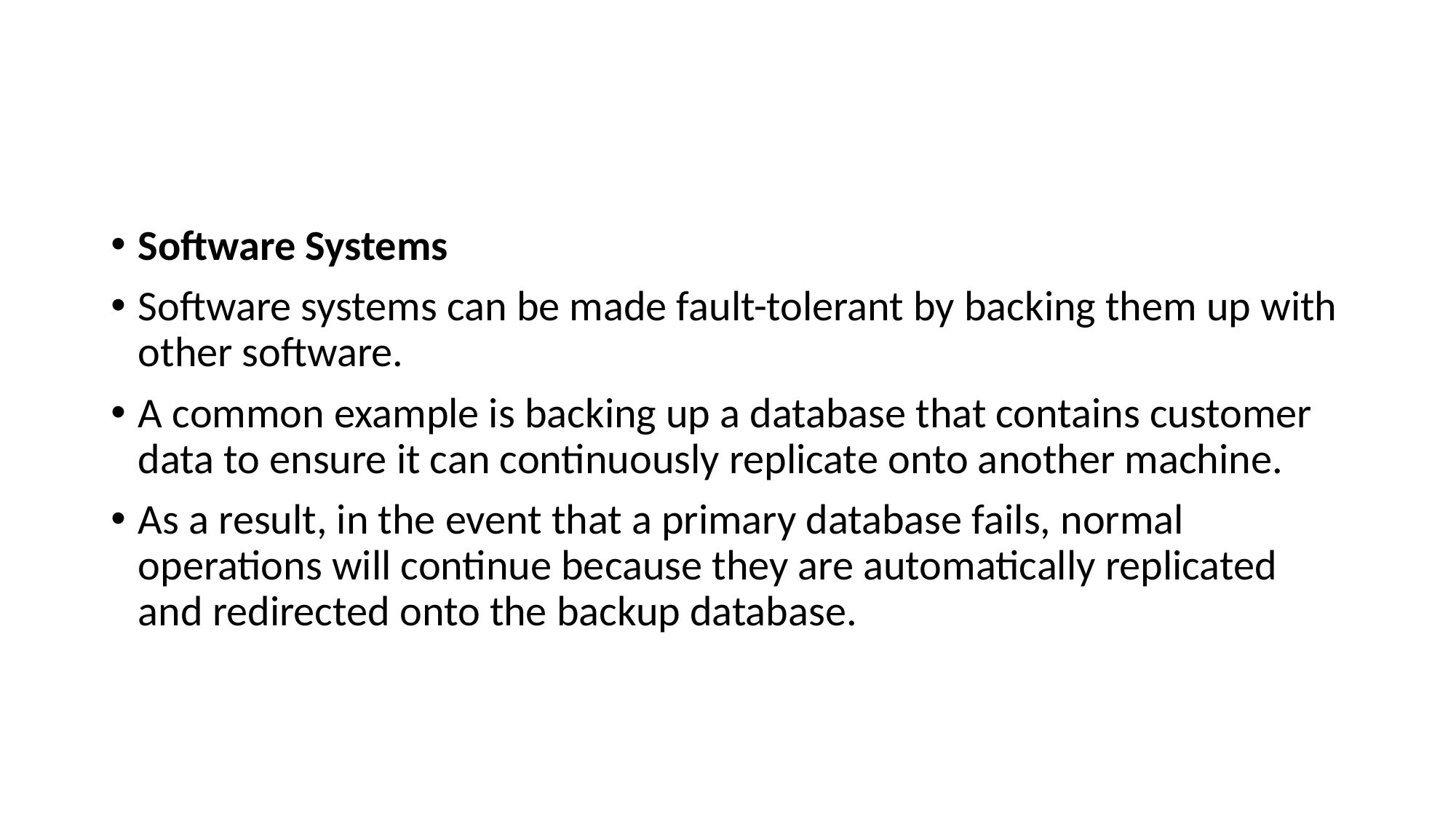

#
Software Systems
Software systems can be made fault-tolerant by backing them up with other software.
A common example is backing up a database that contains customer data to ensure it can continuously replicate onto another machine.
As a result, in the event that a primary database fails, normal operations will continue because they are automatically replicated and redirected onto the backup database.